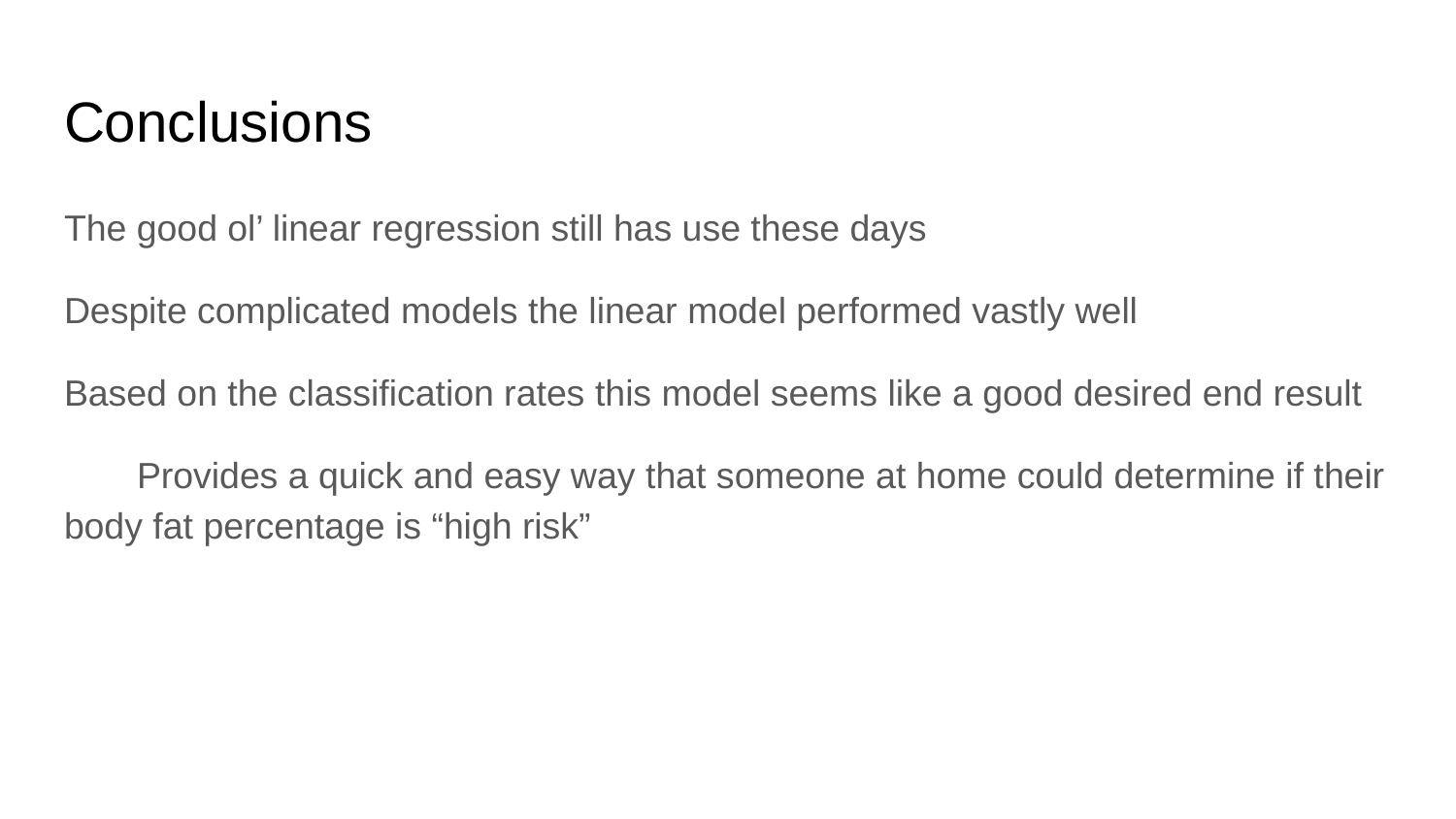

# Conclusions
The good ol’ linear regression still has use these days
Despite complicated models the linear model performed vastly well
Based on the classification rates this model seems like a good desired end result
Provides a quick and easy way that someone at home could determine if their body fat percentage is “high risk”